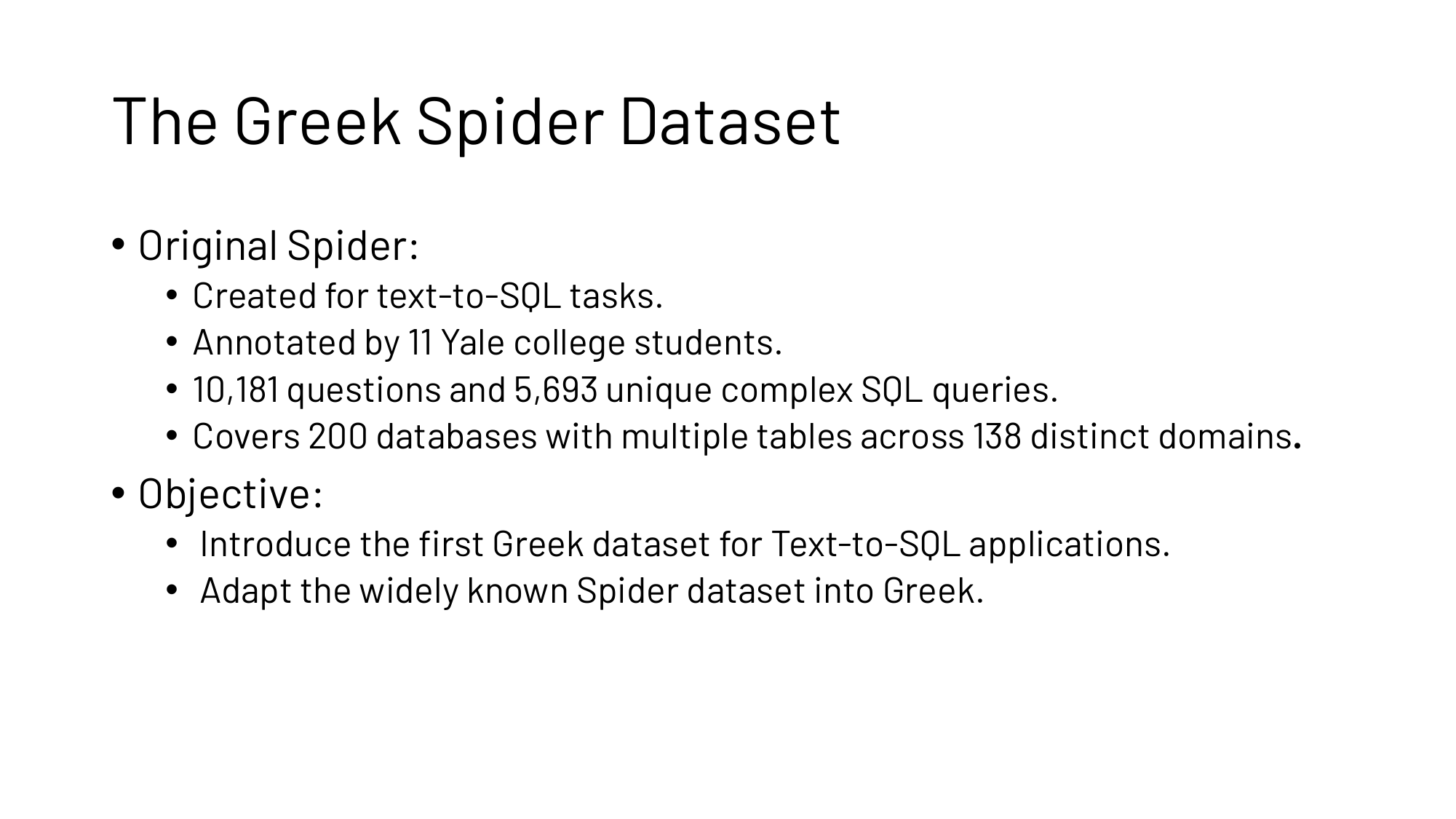

# The Greek Spider Dataset
Original Spider:
Created for text-to-SQL tasks.
Annotated by 11 Yale college students.
10,181 questions and 5,693 unique complex SQL queries.
Covers 200 databases with multiple tables across 138 distinct domains.
Objective:
Introduce the first Greek dataset for Text-to-SQL applications.
Adapt the widely known Spider dataset into Greek.